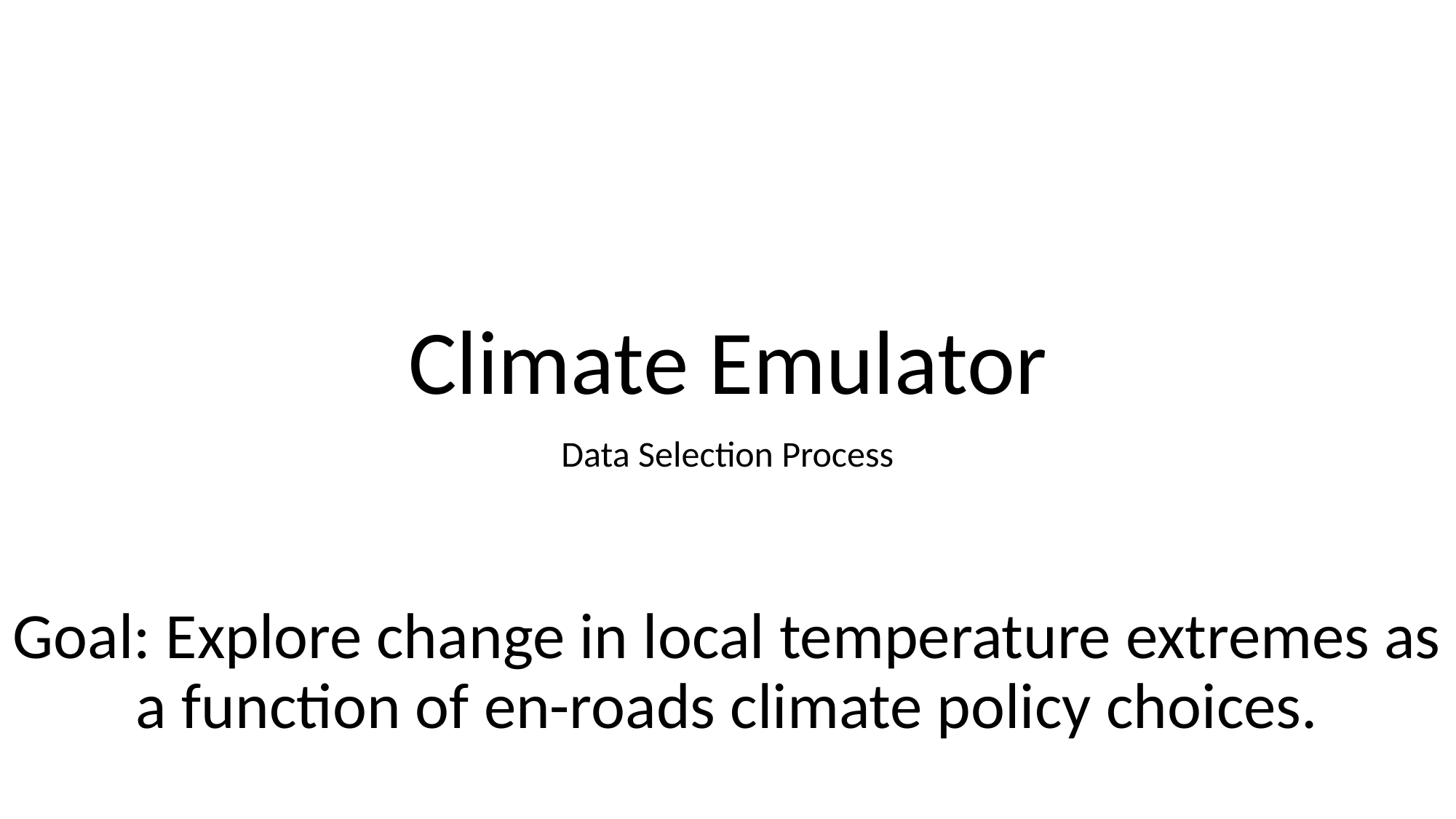

# Climate Emulator
Data Selection Process
Goal: Explore change in local temperature extremes as a function of en-roads climate policy choices.